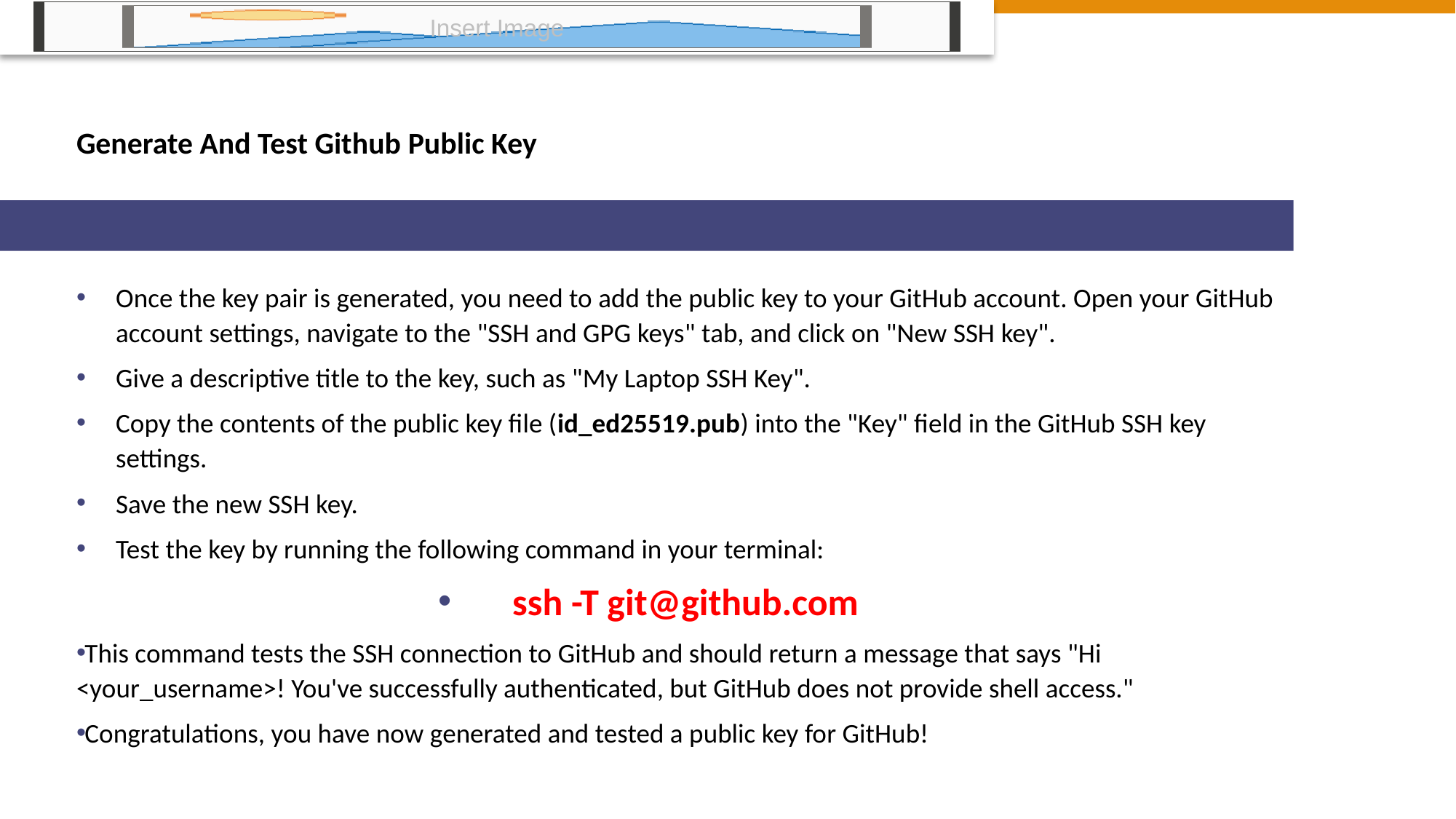

# Generate And Test Github Public Key

Once the key pair is generated, you need to add the public key to your GitHub account. Open your GitHub account settings, navigate to the "SSH and GPG keys" tab, and click on "New SSH key".
Give a descriptive title to the key, such as "My Laptop SSH Key".
Copy the contents of the public key file (id_ed25519.pub) into the "Key" field in the GitHub SSH key settings.
Save the new SSH key.
Test the key by running the following command in your terminal:
ssh -T git@github.com
This command tests the SSH connection to GitHub and should return a message that says "Hi <your_username>! You've successfully authenticated, but GitHub does not provide shell access."
Congratulations, you have now generated and tested a public key for GitHub!